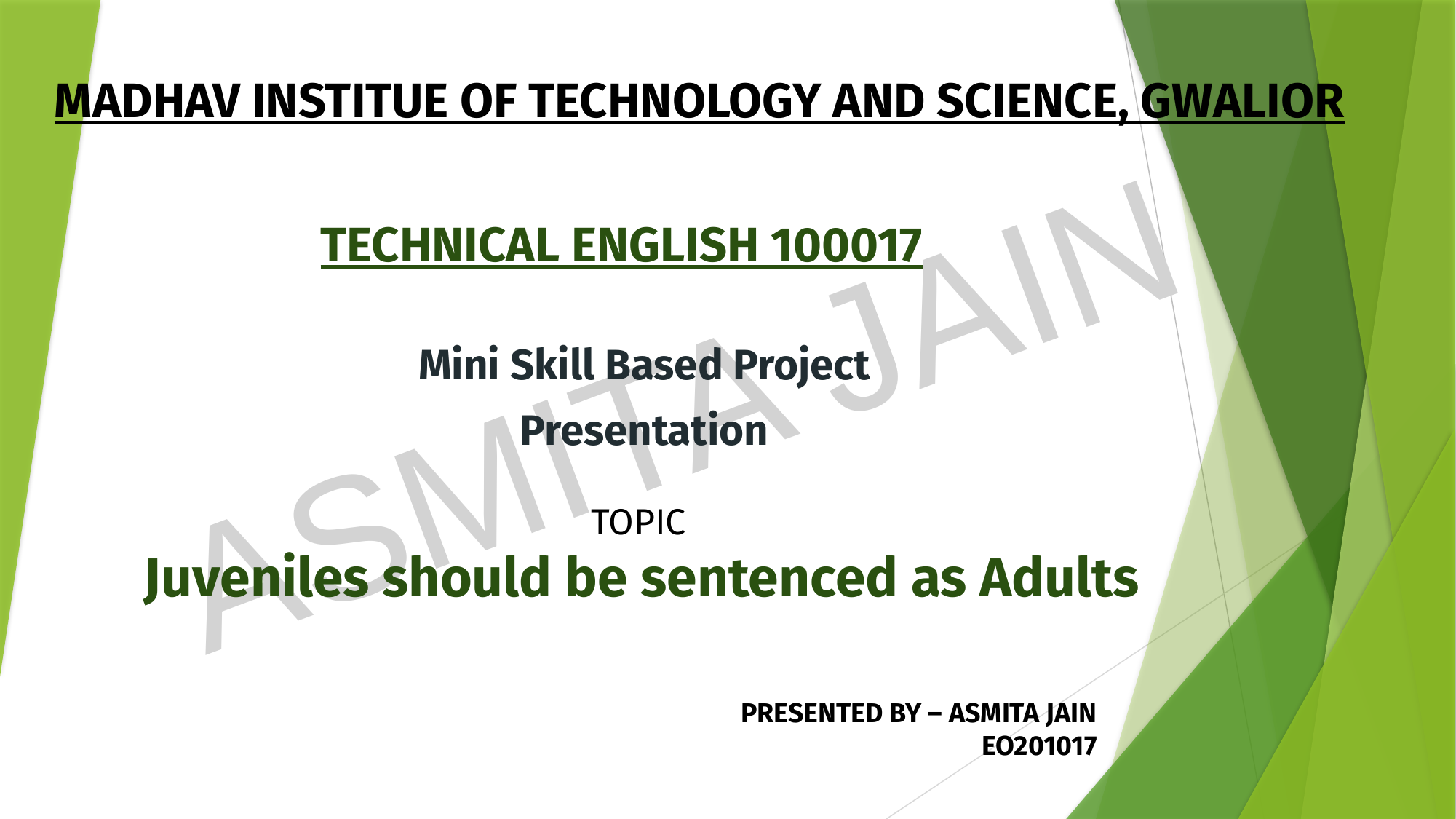

# MADHAV INSTITUE OF TECHNOLOGY AND SCIENCE, GWALIOR
TECHNICAL ENGLISH 100017
Mini Skill Based Project
Presentation
TOPIC
Juveniles should be sentenced as Adults
PRESENTED BY – ASMITA JAIN
EO201017